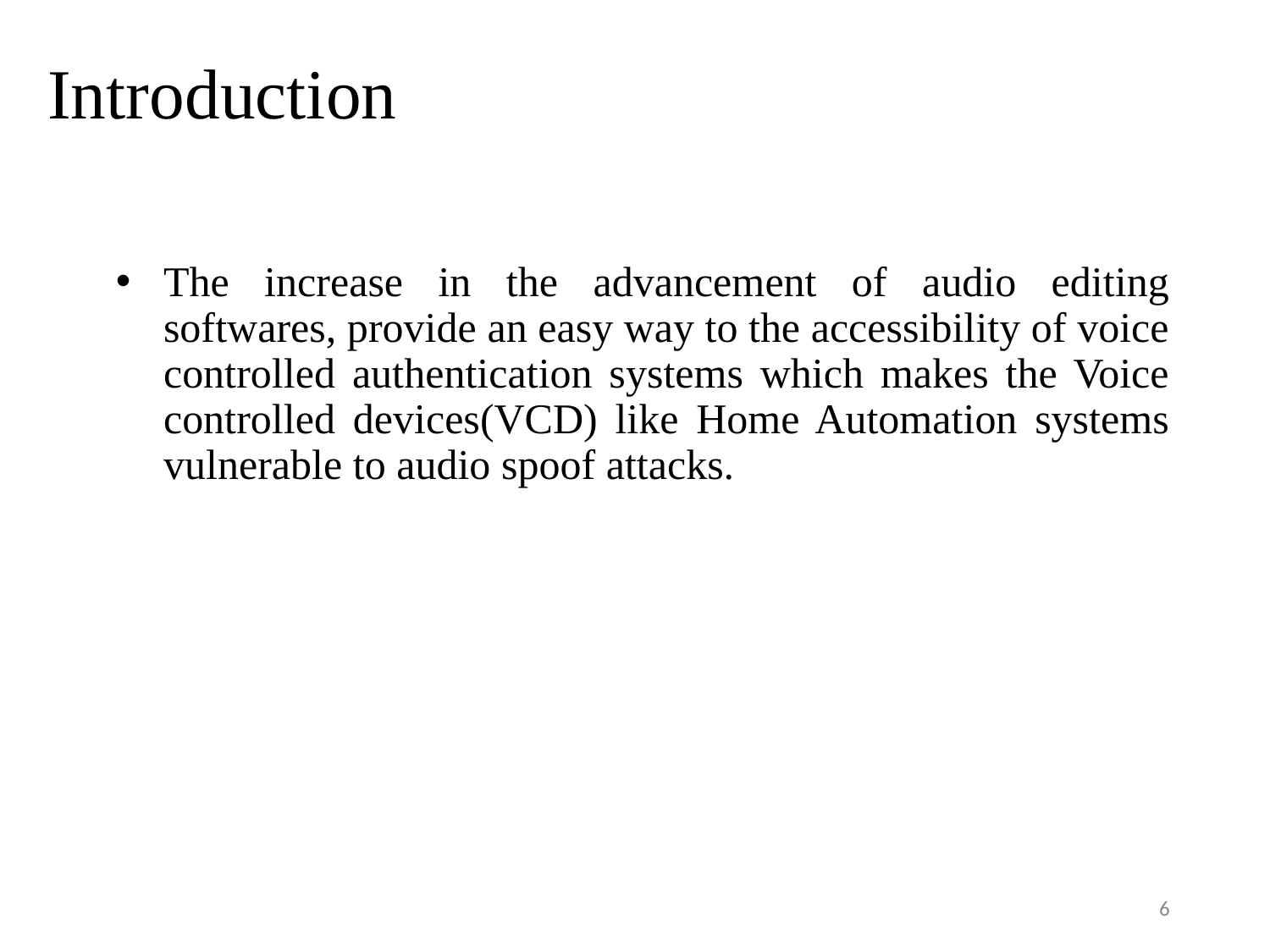

# Introduction
The increase in the advancement of audio editing softwares, provide an easy way to the accessibility of voice controlled authentication systems which makes the Voice controlled devices(VCD) like Home Automation systems vulnerable to audio spoof attacks.

6